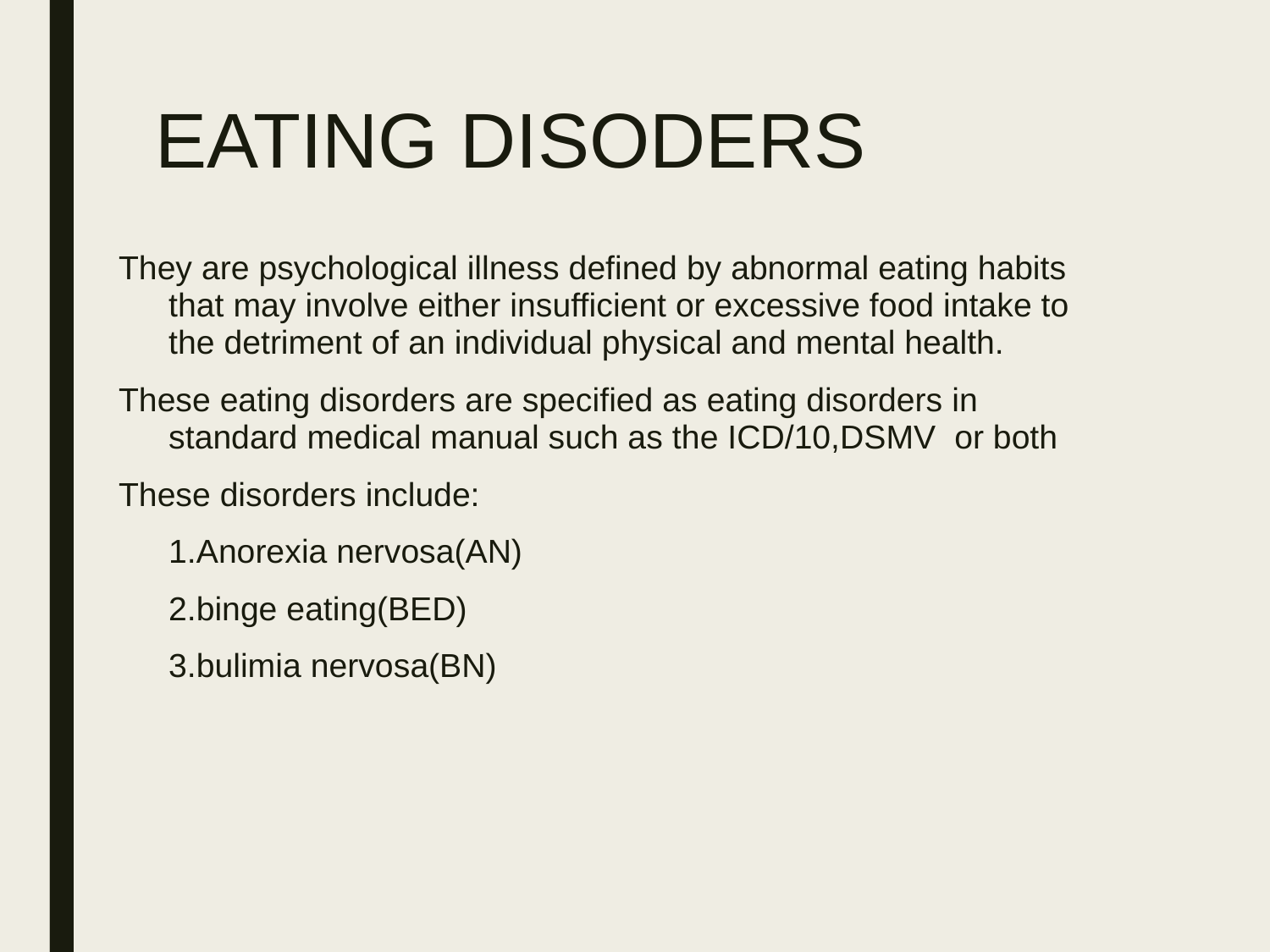

# EATING DISODERS
They are psychological illness defined by abnormal eating habits that may involve either insufficient or excessive food intake to the detriment of an individual physical and mental health.
These eating disorders are specified as eating disorders in standard medical manual such as the ICD/10,DSMV  or both
These disorders include:
			1.Anorexia nervosa(AN)
			2.binge eating(BED)
			3.bulimia nervosa(BN)